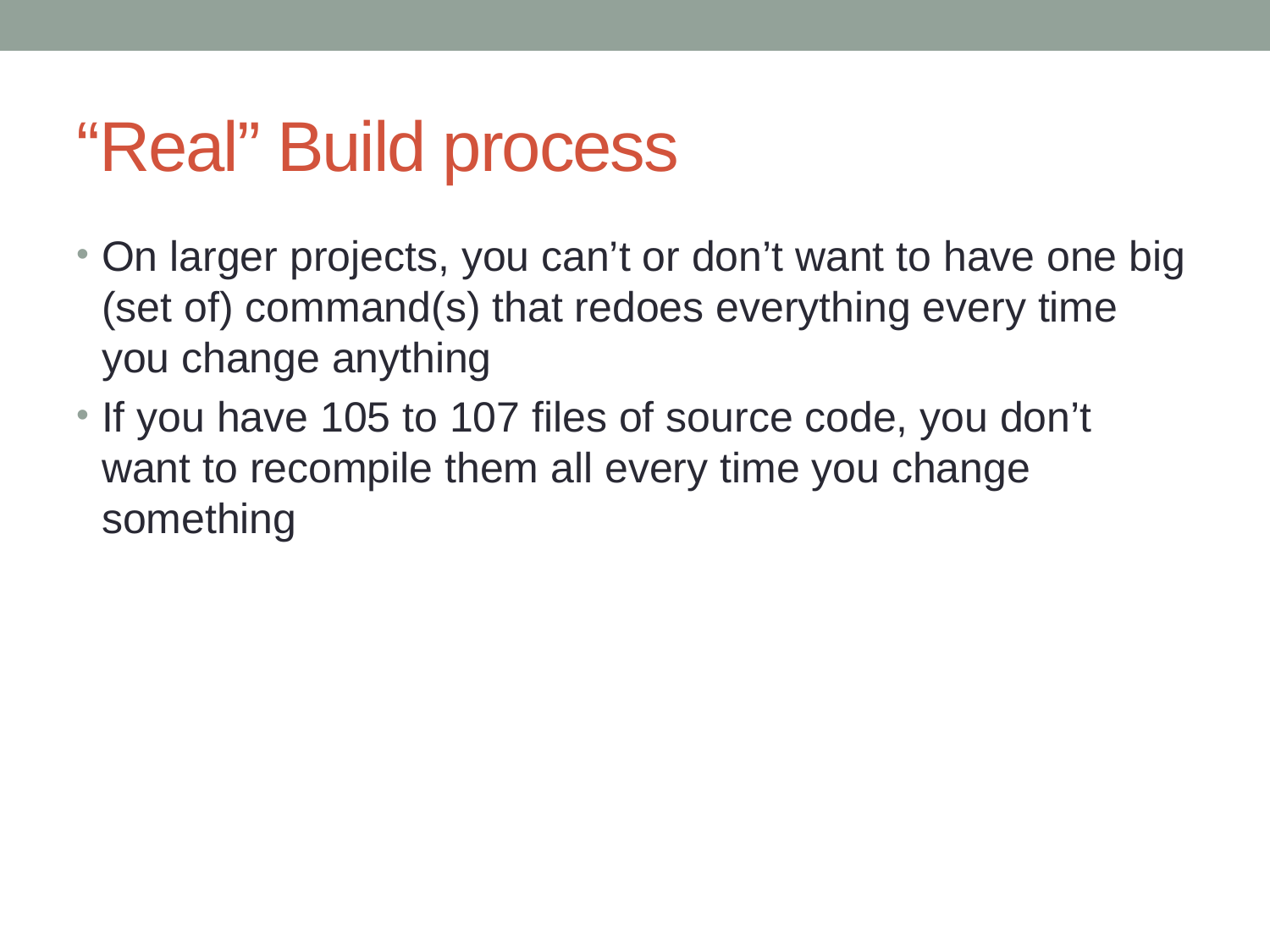

# “Real” Build process
On larger projects, you can’t or don’t want to have one big (set of) command(s) that redoes everything every time you change anything
If you have 105 to 107 files of source code, you don’t want to recompile them all every time you change something